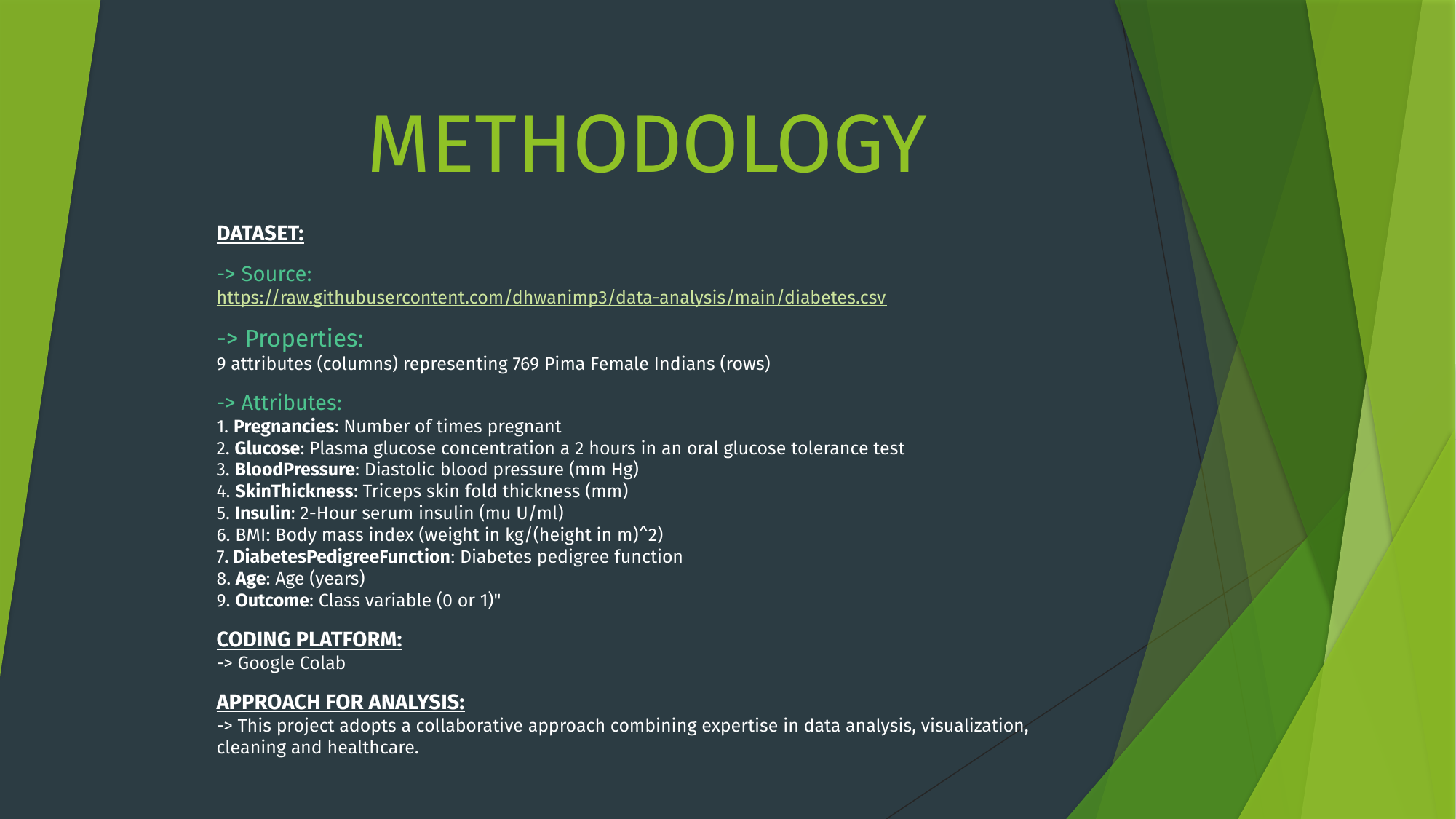

# METHODOLOGY
DATASET:
-> Source:
https://raw.githubusercontent.com/dhwanimp3/data-analysis/main/diabetes.csv
-> Properties:
9 attributes (columns) representing 769 Pima Female Indians (rows)
-> Attributes:
1. Pregnancies: Number of times pregnant
2. Glucose: Plasma glucose concentration a 2 hours in an oral glucose tolerance test
3. BloodPressure: Diastolic blood pressure (mm Hg)
4. SkinThickness: Triceps skin fold thickness (mm)
5. Insulin: 2-Hour serum insulin (mu U/ml)
6. BMI: Body mass index (weight in kg/(height in m)^2)
7. DiabetesPedigreeFunction: Diabetes pedigree function
8. Age: Age (years)
9. Outcome: Class variable (0 or 1)"
CODING PLATFORM:
-> Google Colab
APPROACH FOR ANALYSIS:
-> This project adopts a collaborative approach combining expertise in data analysis, visualization, cleaning and healthcare.